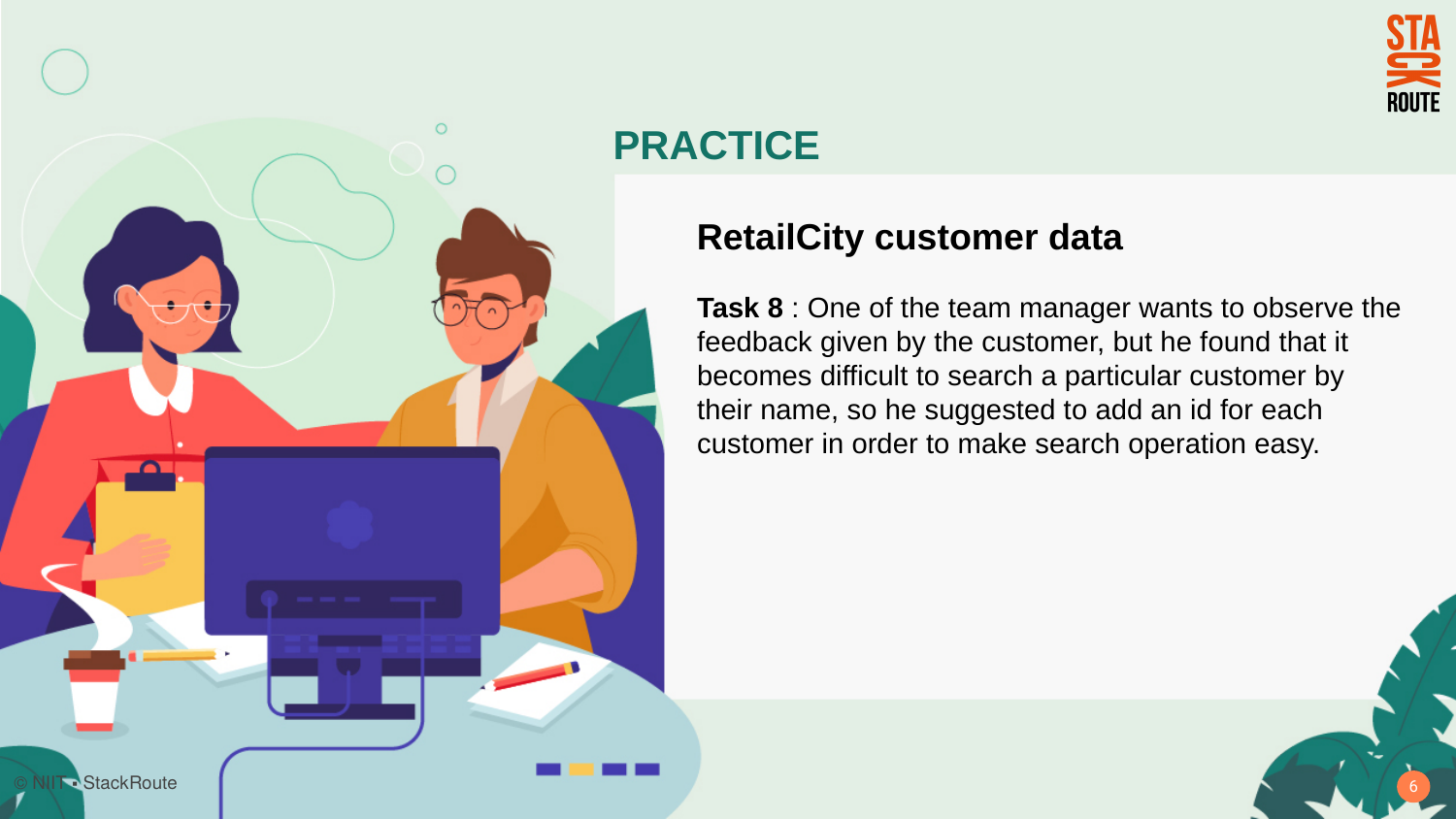

RetailCity customer data
Task 8 : One of the team manager wants to observe the feedback given by the customer, but he found that it becomes difficult to search a particular customer by their name, so he suggested to add an id for each customer in order to make search operation easy.